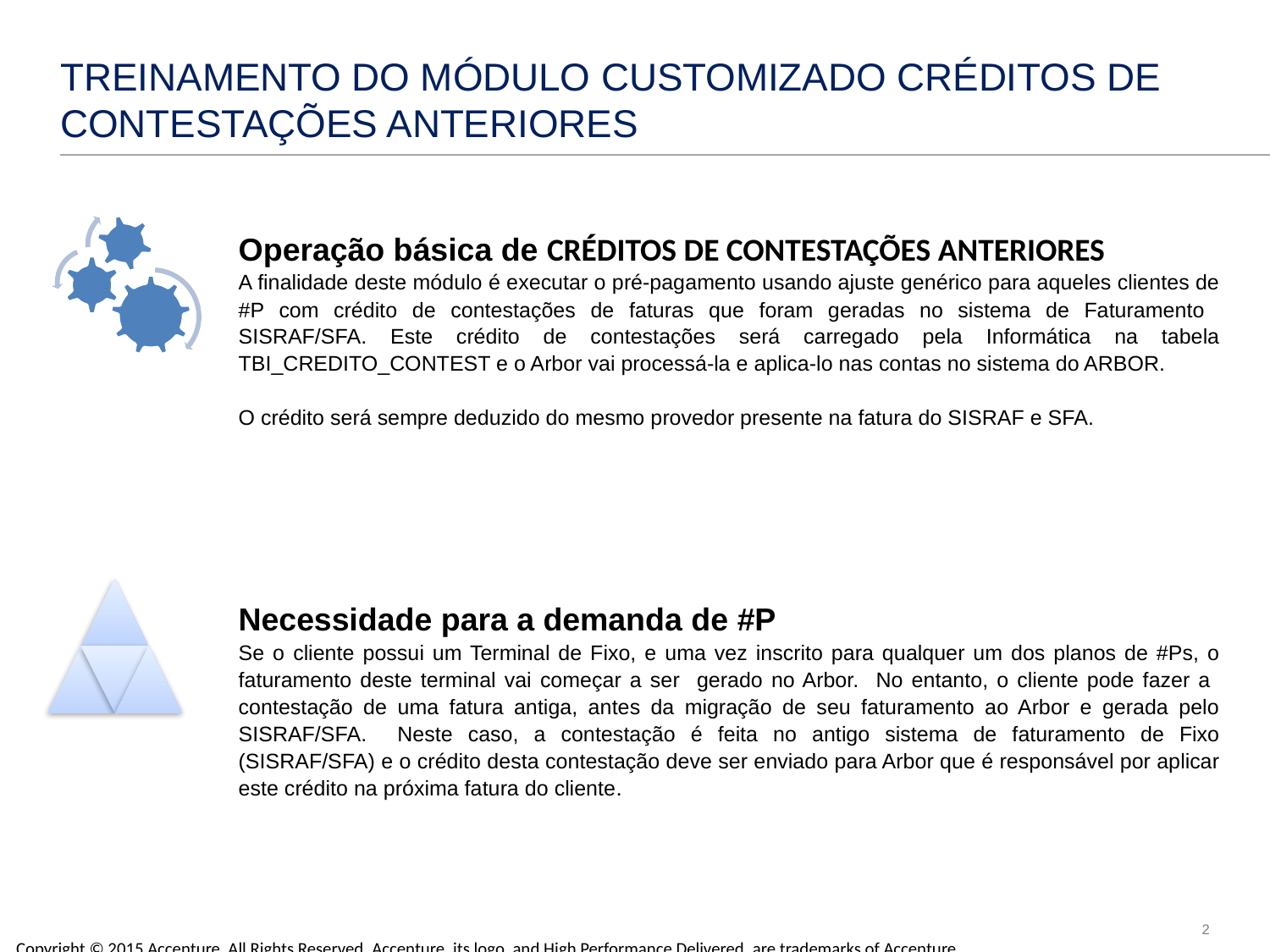

# TREINAMENTO DO MÓDULO CUSTOMIZADO CRÉDITOS DE CONTESTAÇÕES ANTERIORES

Operação básica de CRÉDITOS DE CONTESTAÇÕES ANTERIORES
A finalidade deste módulo é executar o pré-pagamento usando ajuste genérico para aqueles clientes de #P com crédito de contestações de faturas que foram geradas no sistema de Faturamento  SISRAF/SFA. Este crédito de contestações será carregado pela Informática na tabela TBI_CREDITO_CONTEST e o Arbor vai processá-la e aplica-lo nas contas no sistema do ARBOR.

O crédito será sempre deduzido do mesmo provedor presente na fatura do SISRAF e SFA.

Necessidade para a demanda de #P
Se o cliente possui um Terminal de Fixo, e uma vez inscrito para qualquer um dos planos de #Ps, o faturamento deste terminal vai começar a ser  gerado no Arbor.  No entanto, o cliente pode fazer a  contestação de uma fatura antiga, antes da migração de seu faturamento ao Arbor e gerada pelo SISRAF/SFA.  Neste caso, a contestação é feita no antigo sistema de faturamento de Fixo (SISRAF/SFA) e o crédito desta contestação deve ser enviado para Arbor que é responsável por aplicar este crédito na próxima fatura do cliente.